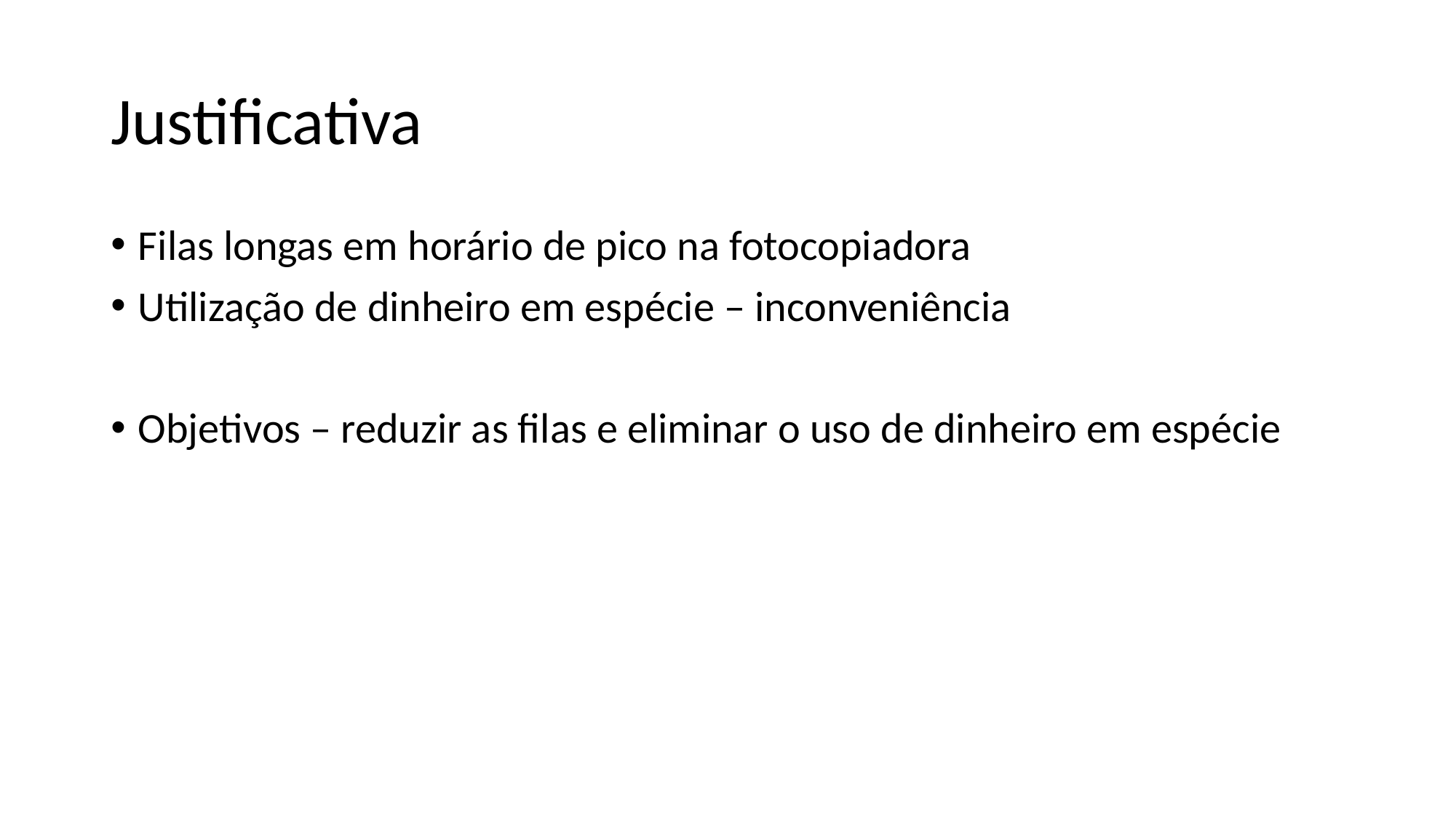

# Justificativa
Filas longas em horário de pico na fotocopiadora
Utilização de dinheiro em espécie – inconveniência

Objetivos – reduzir as filas e eliminar o uso de dinheiro em espécie